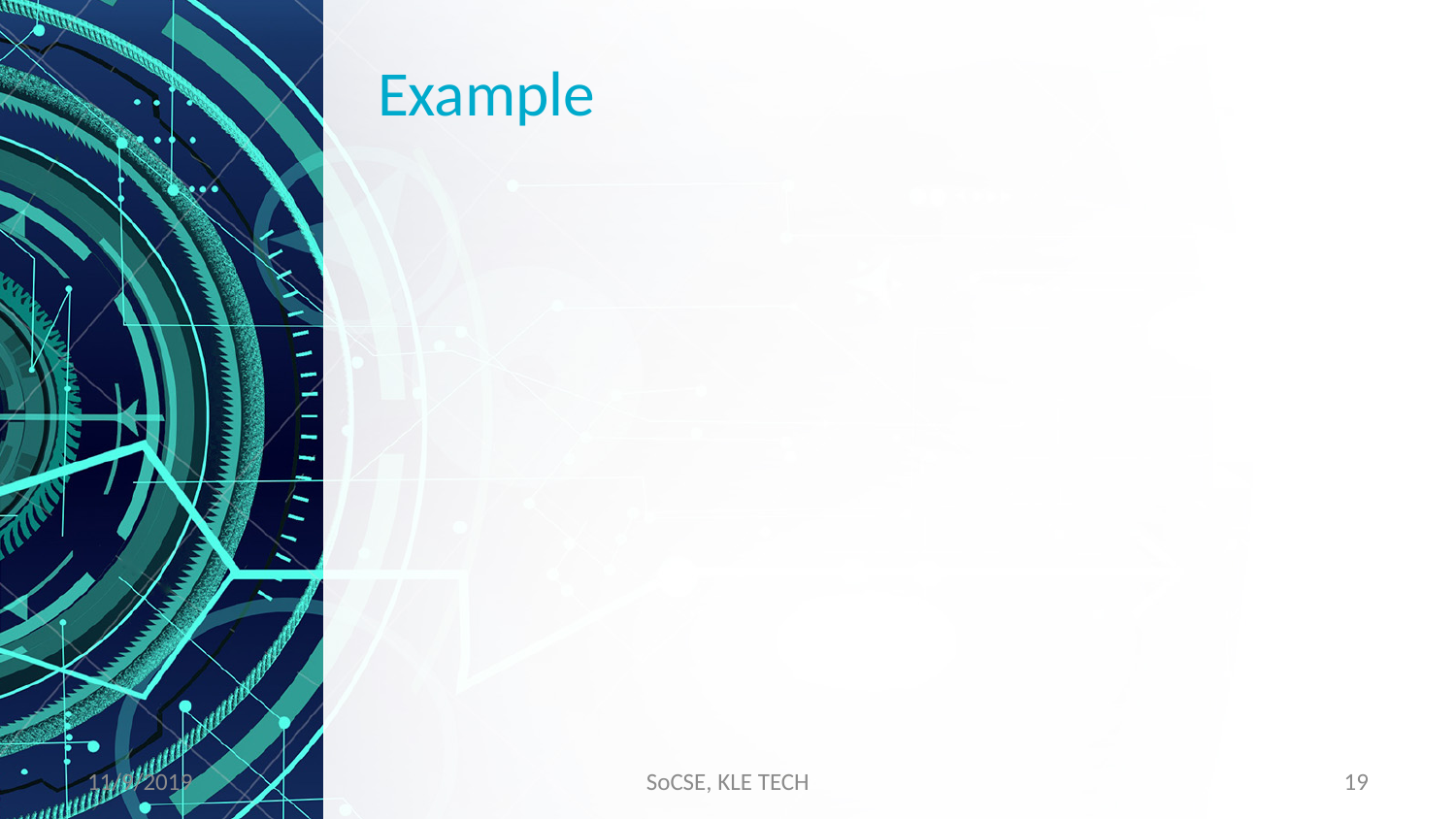

# Example

11/9/2019
SoCSE, KLE TECH
19